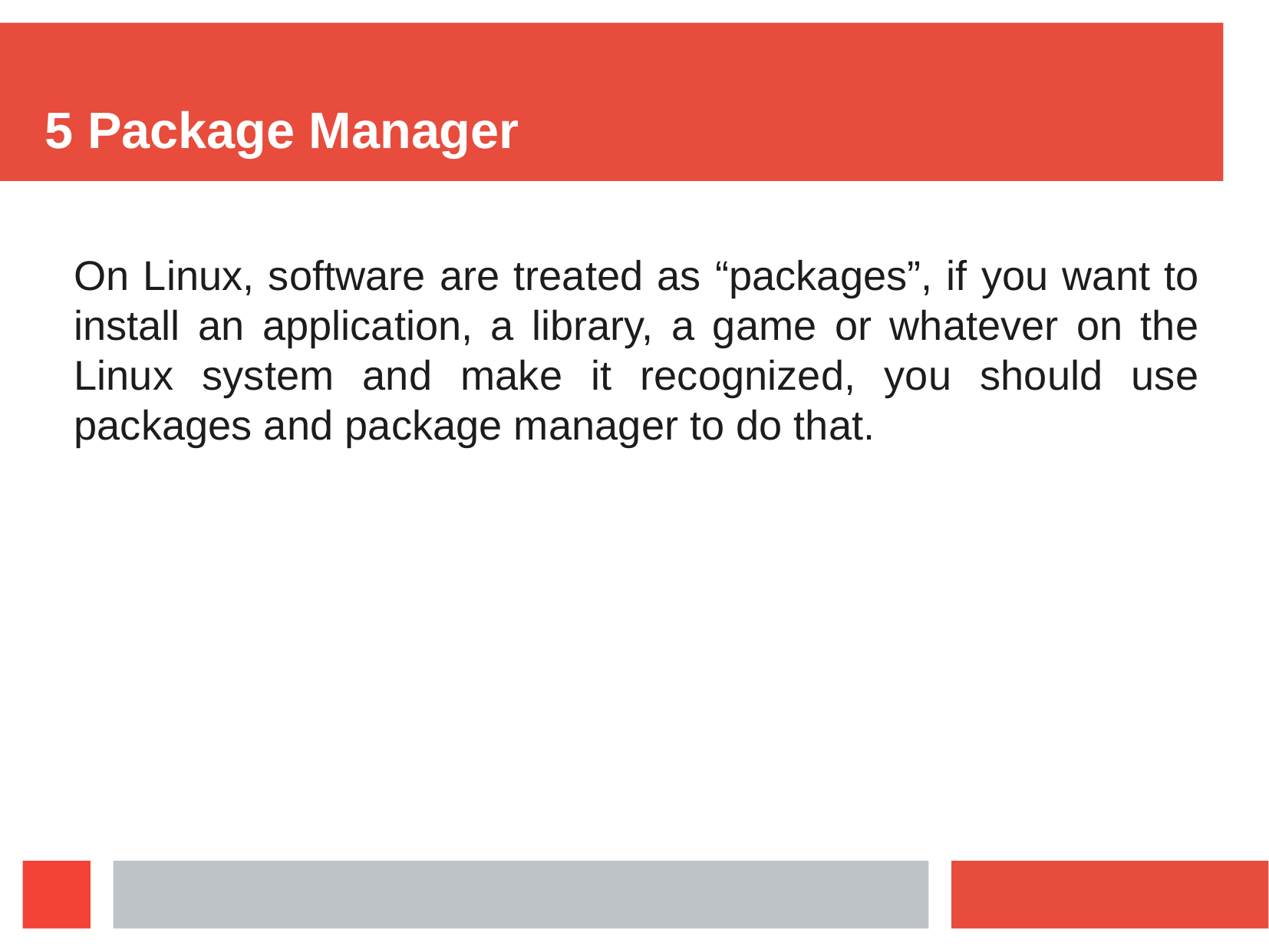

5 Package Manager
On Linux, software are treated as “packages”, if you want to install an application, a library, a game or whatever on the Linux system and make it recognized, you should use packages and package manager to do that.